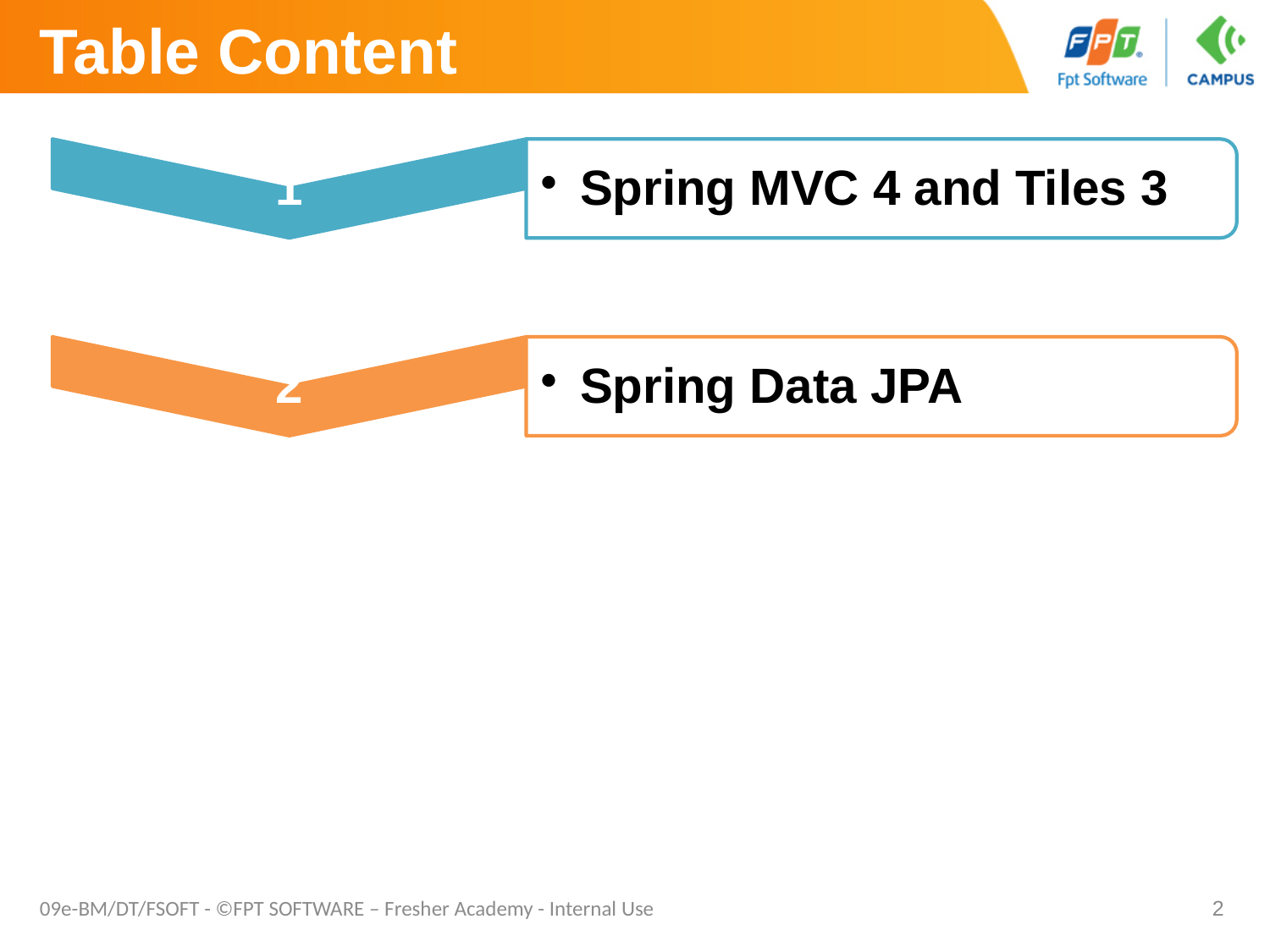

# Table Content
1
Spring MVC 4 and Tiles 3
2
Spring Data JPA
09e-BM/DT/FSOFT - ©FPT SOFTWARE – Fresher Academy - Internal Use
2